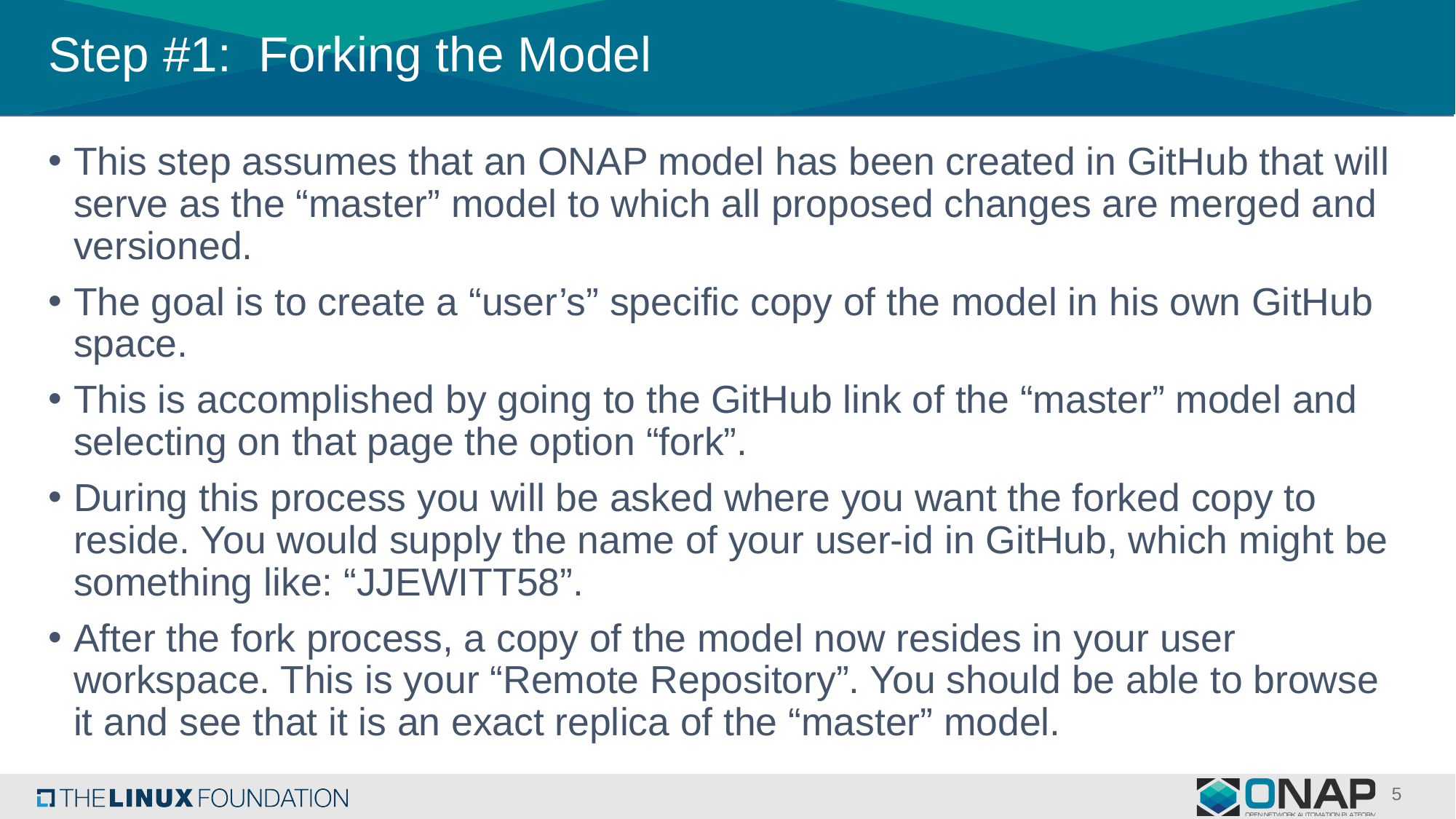

# Step #1:  Forking the Model
This step assumes that an ONAP model has been created in GitHub that will serve as the “master” model to which all proposed changes are merged and versioned.
The goal is to create a “user’s” specific copy of the model in his own GitHub space.
This is accomplished by going to the GitHub link of the “master” model and selecting on that page the option “fork”.
During this process you will be asked where you want the forked copy to reside. You would supply the name of your user-id in GitHub, which might be something like: “JJEWITT58”.
After the fork process, a copy of the model now resides in your user workspace. This is your “Remote Repository”. You should be able to browse it and see that it is an exact replica of the “master” model.
5